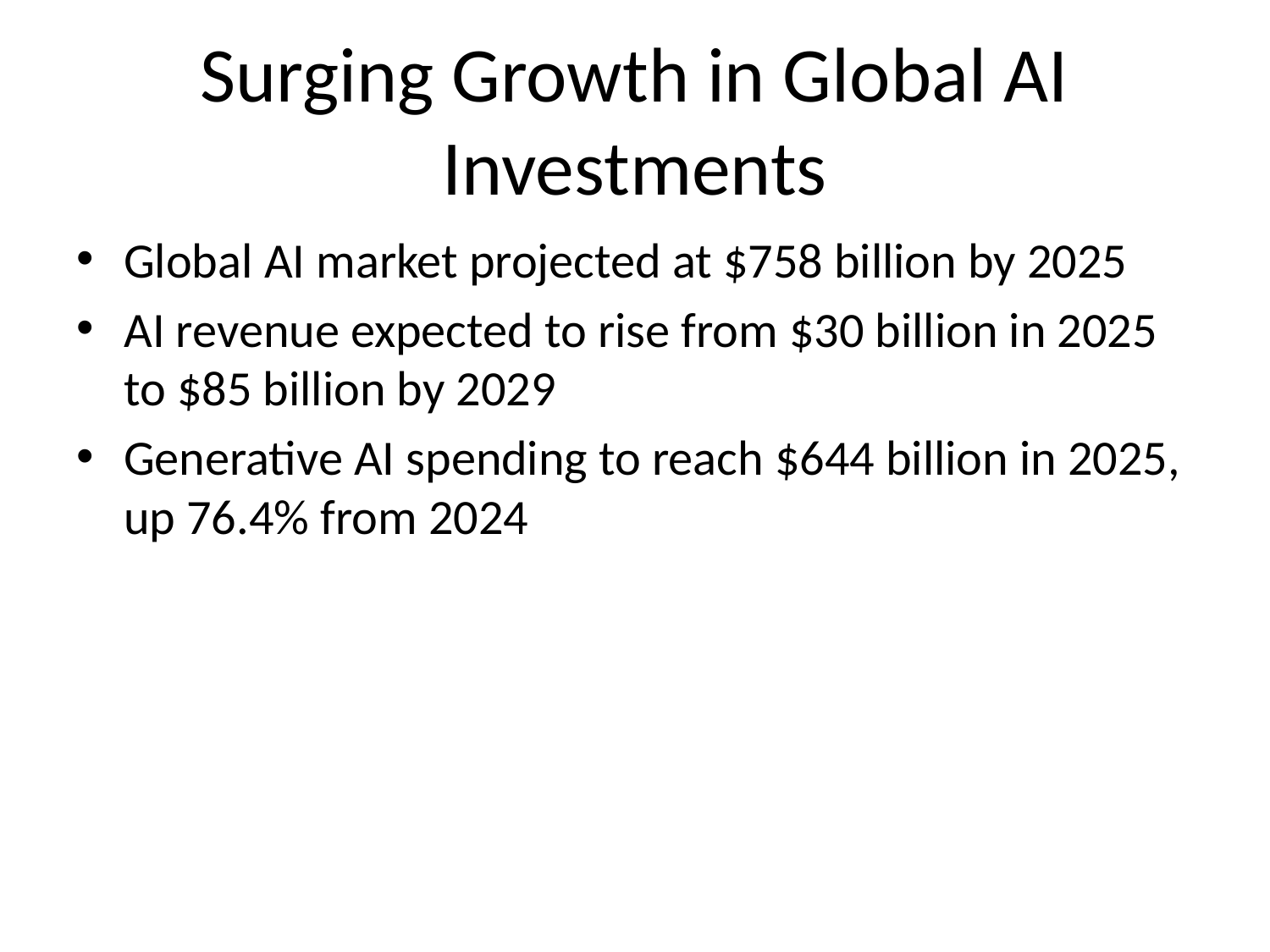

# Surging Growth in Global AI Investments
Global AI market projected at $758 billion by 2025
AI revenue expected to rise from $30 billion in 2025 to $85 billion by 2029
Generative AI spending to reach $644 billion in 2025, up 76.4% from 2024